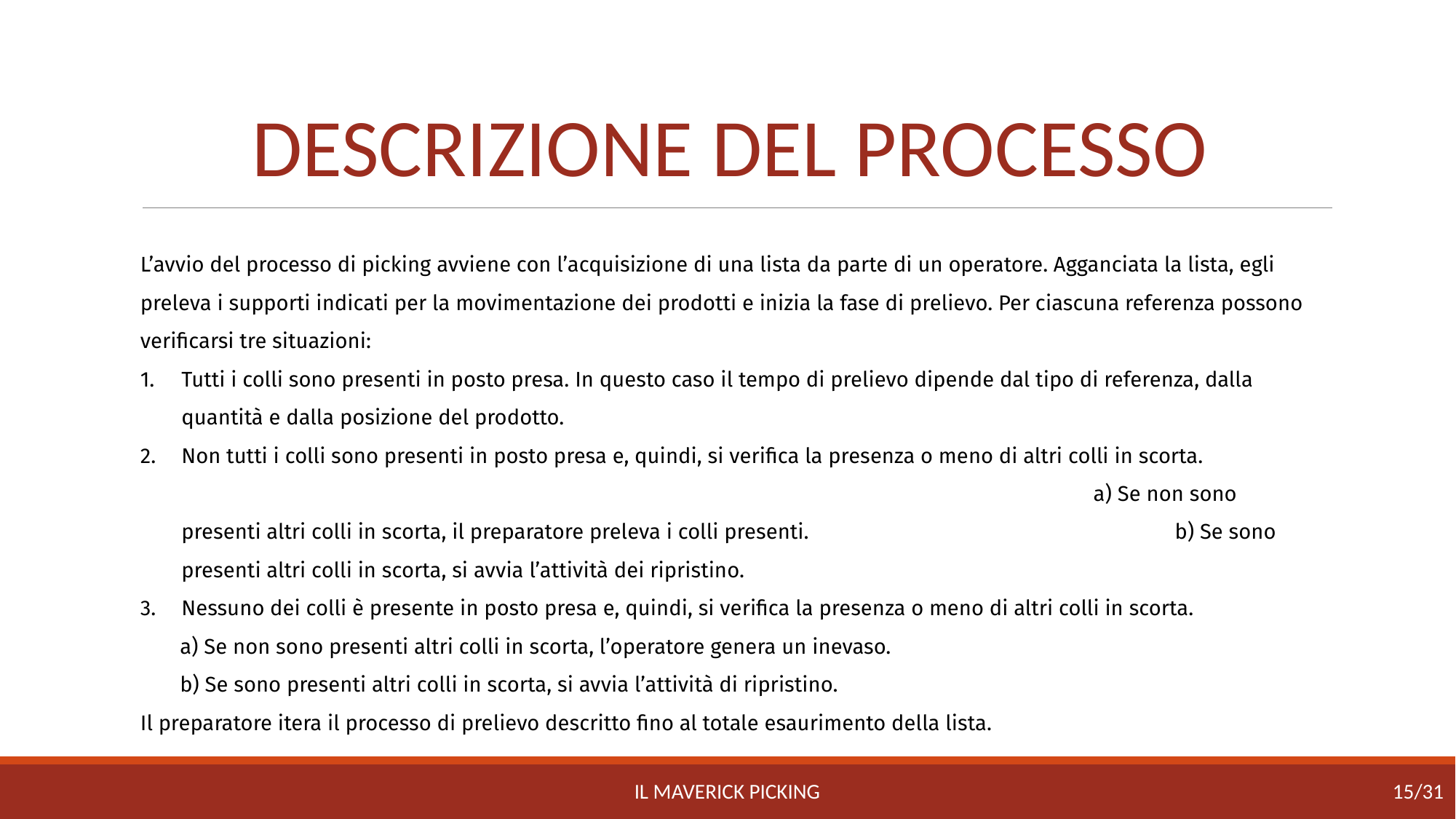

DESCRIZIONE DEL PROCESSO

L’avvio del processo di picking avviene con l’acquisizione di una lista da parte di un operatore. Agganciata la lista, egli preleva i supporti indicati per la movimentazione dei prodotti e inizia la fase di prelievo. Per ciascuna referenza possono verificarsi tre situazioni:
Tutti i colli sono presenti in posto presa. In questo caso il tempo di prelievo dipende dal tipo di referenza, dalla quantità e dalla posizione del prodotto.
Non tutti i colli sono presenti in posto presa e, quindi, si verifica la presenza o meno di altri colli in scorta.                                                                                                                                                                                      a) Se non sono presenti altri colli in scorta, il preparatore preleva i colli presenti.                                                                 b) Se sono presenti altri colli in scorta, si avvia l’attività dei ripristino.
Nessuno dei colli è presente in posto presa e, quindi, si verifica la presenza o meno di altri colli in scorta.
       a) Se non sono presenti altri colli in scorta, l’operatore genera un inevaso.
       b) Se sono presenti altri colli in scorta, si avvia l’attività di ripristino.
Il preparatore itera il processo di prelievo descritto fino al totale esaurimento della lista.

IL MAVERICK PICKING
15/31